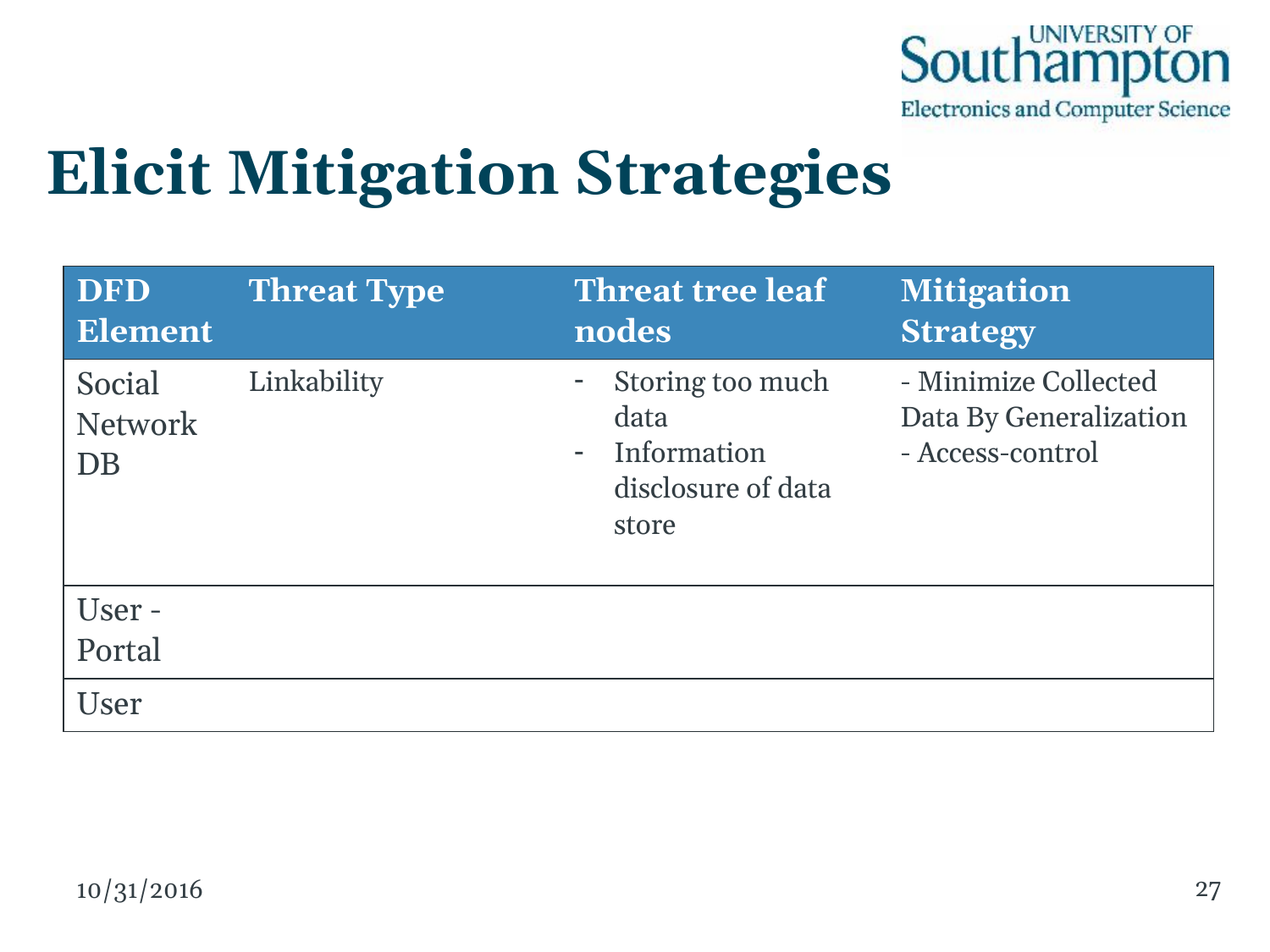

# Elicit Mitigation Strategies
| DFD Element | Threat Type | Threat tree leaf nodes | Mitigation Strategy |
| --- | --- | --- | --- |
| Social Network DB | Linkability | Storing too much data Information disclosure of data store | - Minimize Collected Data By Generalization - Access-control |
| User - Portal |  |  |  |
| User |  |  |  |
27
10/31/2016